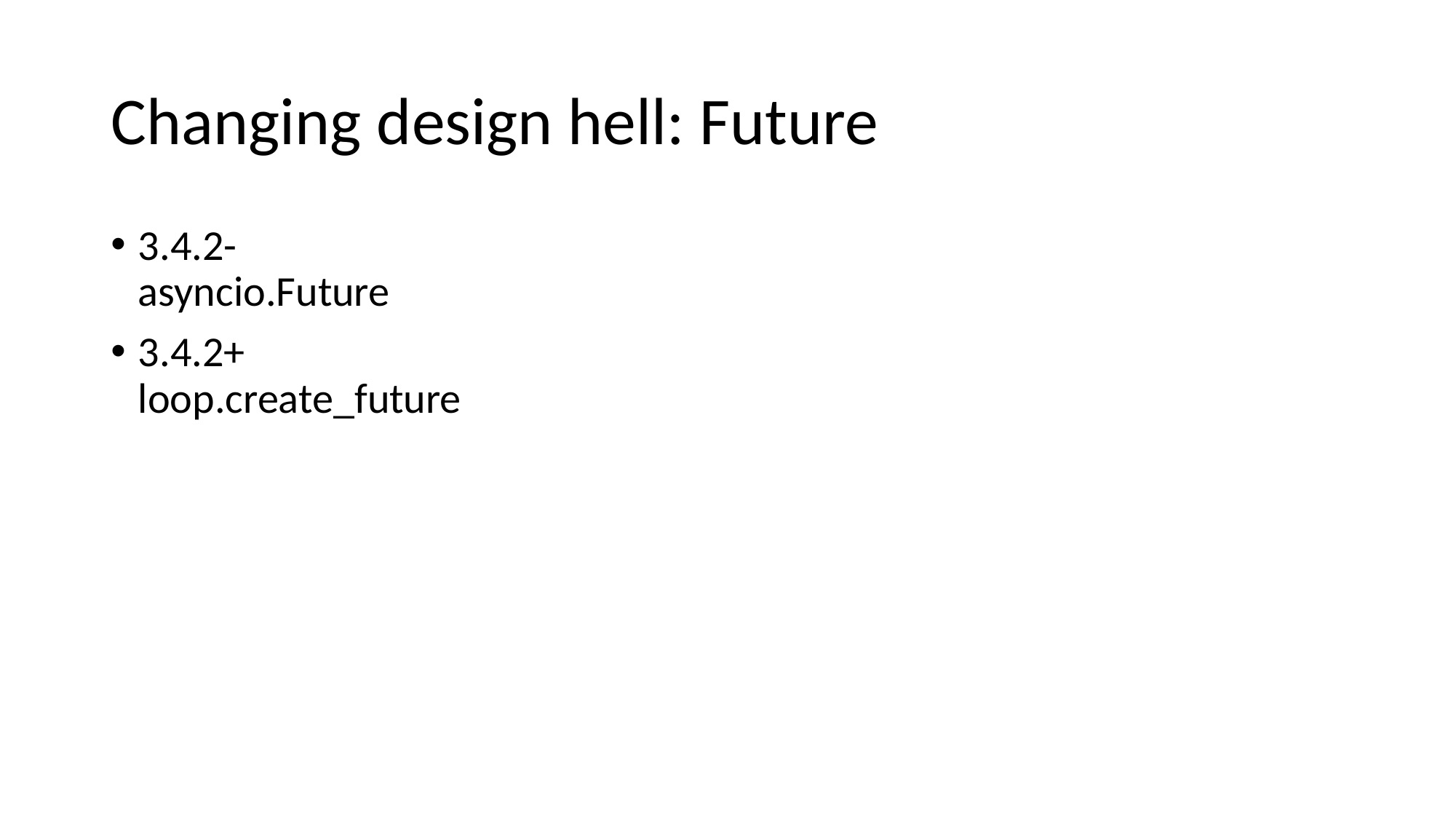

# Changing design hell: Future
3.4.2-
asyncio.Future
3.4.2+
loop.create_future